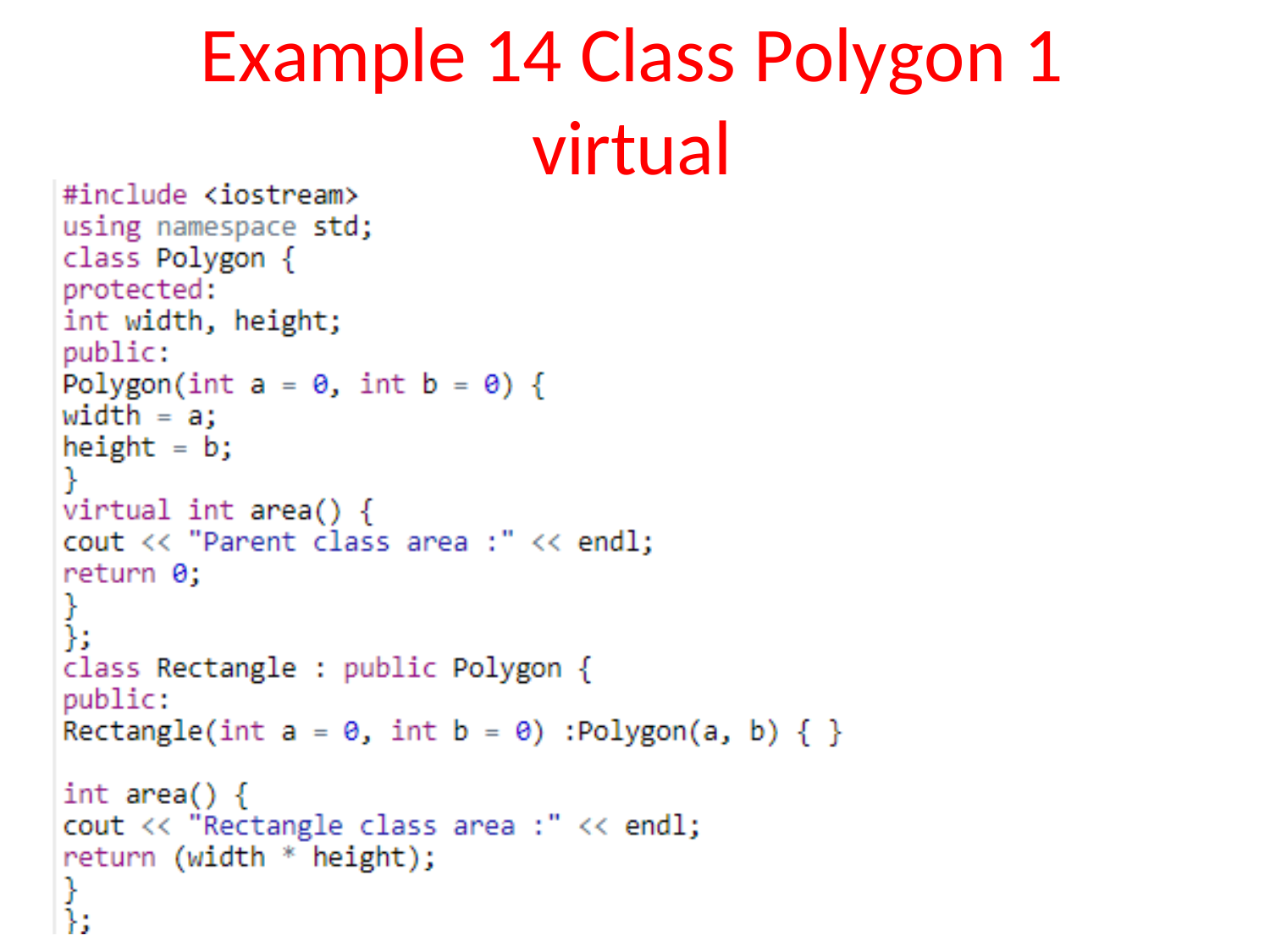

# Example 14 Class Polygon 1 virtual Function